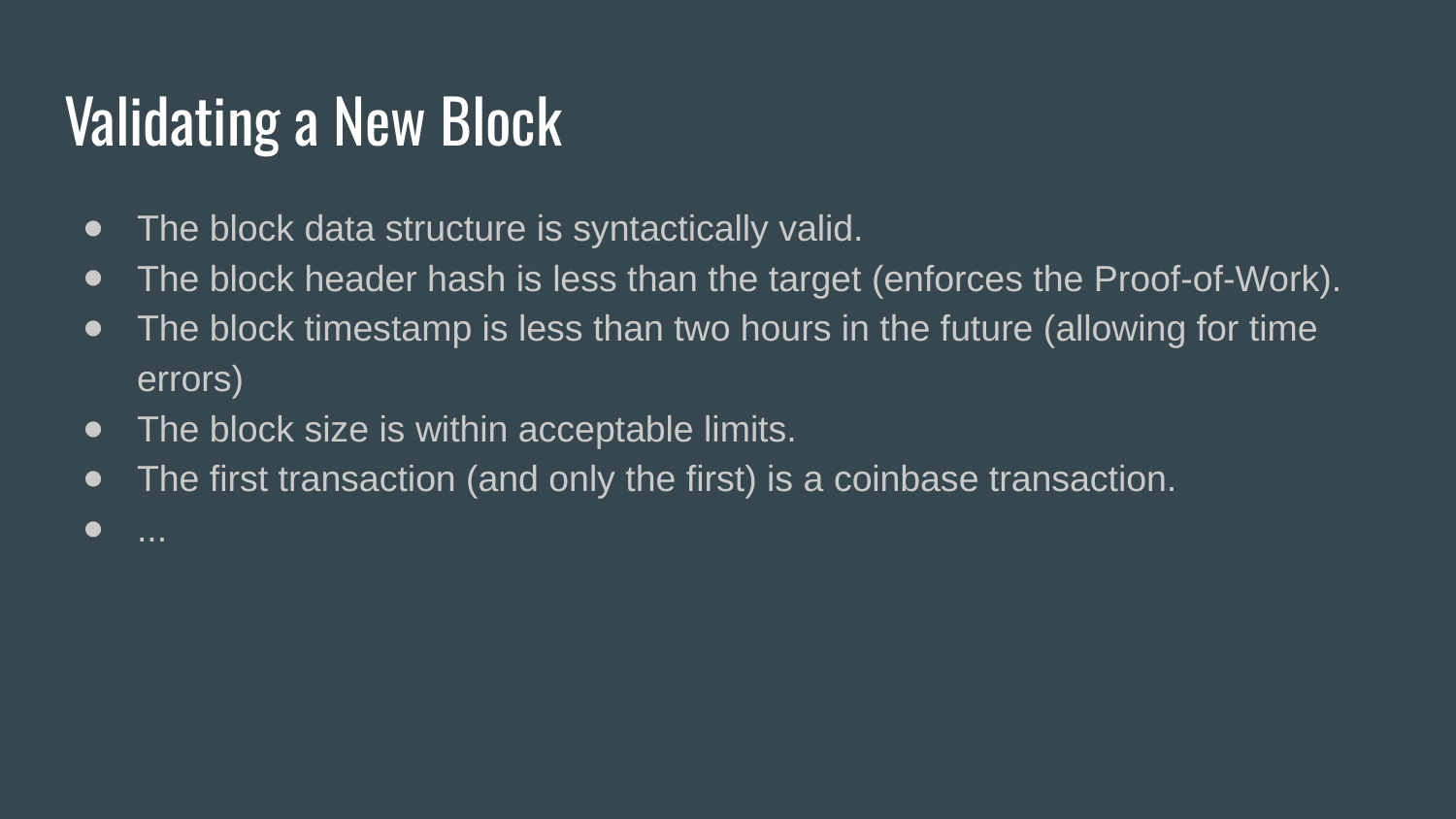

# Validating a New Block
The block data structure is syntactically valid.
The block header hash is less than the target (enforces the Proof-of-Work).
The block timestamp is less than two hours in the future (allowing for time errors)
The block size is within acceptable limits.
The first transaction (and only the first) is a coinbase transaction.
...